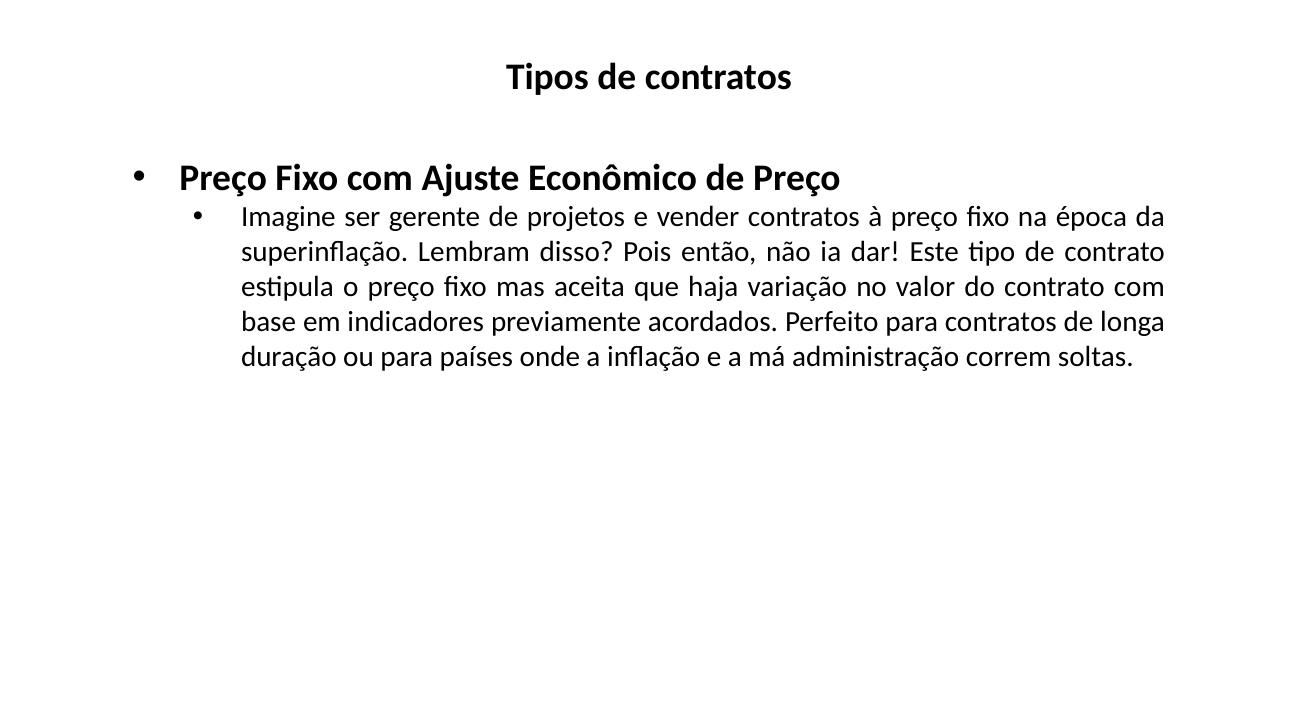

Tipos de contratos
Preço Fixo com Ajuste Econômico de Preço
Imagine ser gerente de projetos e vender contratos à preço fixo na época da superinflação. Lembram disso? Pois então, não ia dar! Este tipo de contrato estipula o preço fixo mas aceita que haja variação no valor do contrato com base em indicadores previamente acordados. Perfeito para contratos de longa duração ou para países onde a inflação e a má administração correm soltas.
EXEMLO